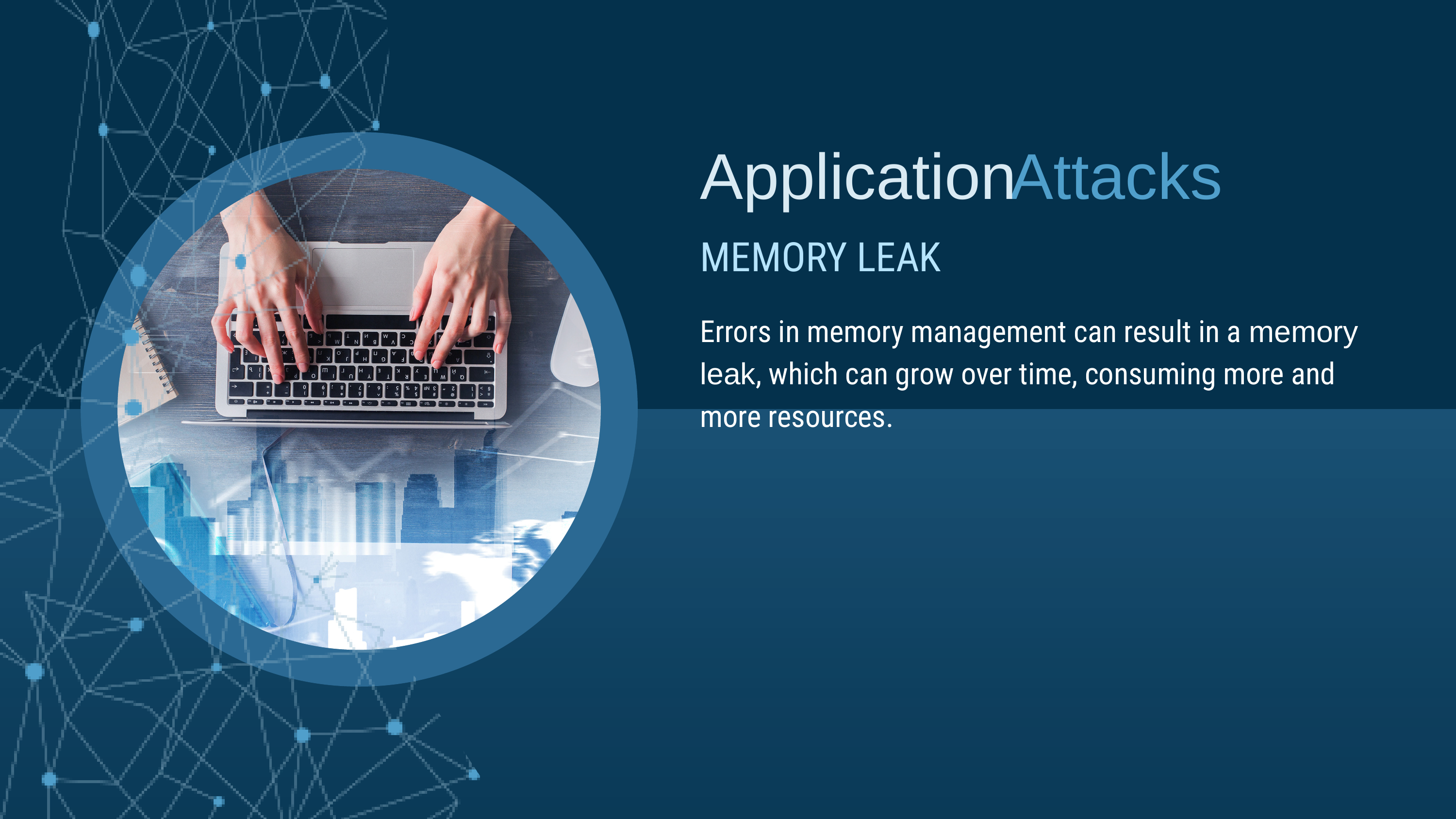

Application
Attacks

MEMORY LEAK
Errors in memory management can result in a memory leak, which can grow over time, consuming more and more resources.